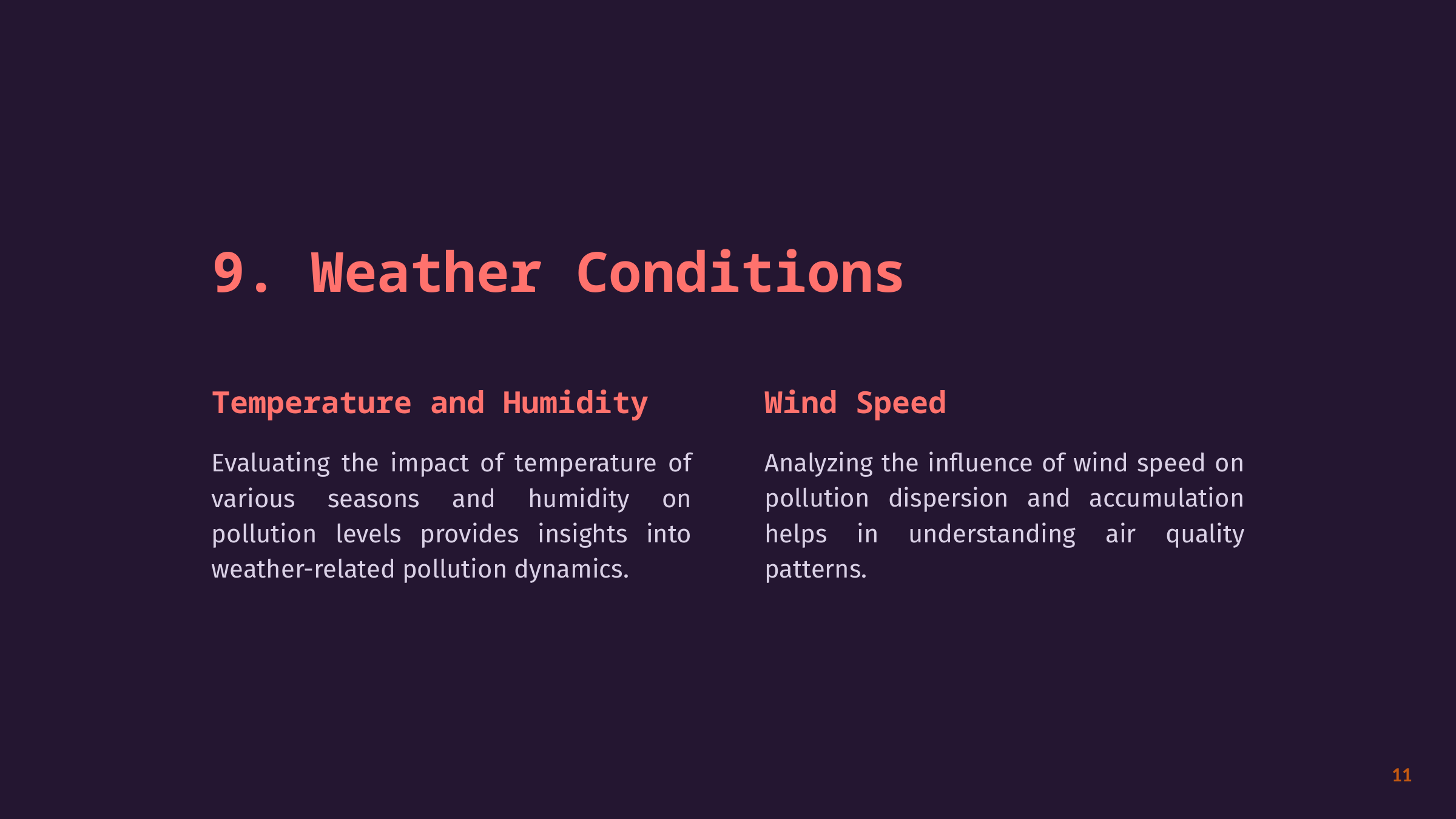

9. Weather Conditions
Temperature and Humidity
Wind Speed
Evaluating the impact of temperature of various seasons and humidity on pollution levels provides insights into weather-related pollution dynamics.
Analyzing the influence of wind speed on pollution dispersion and accumulation helps in understanding air quality patterns.
11